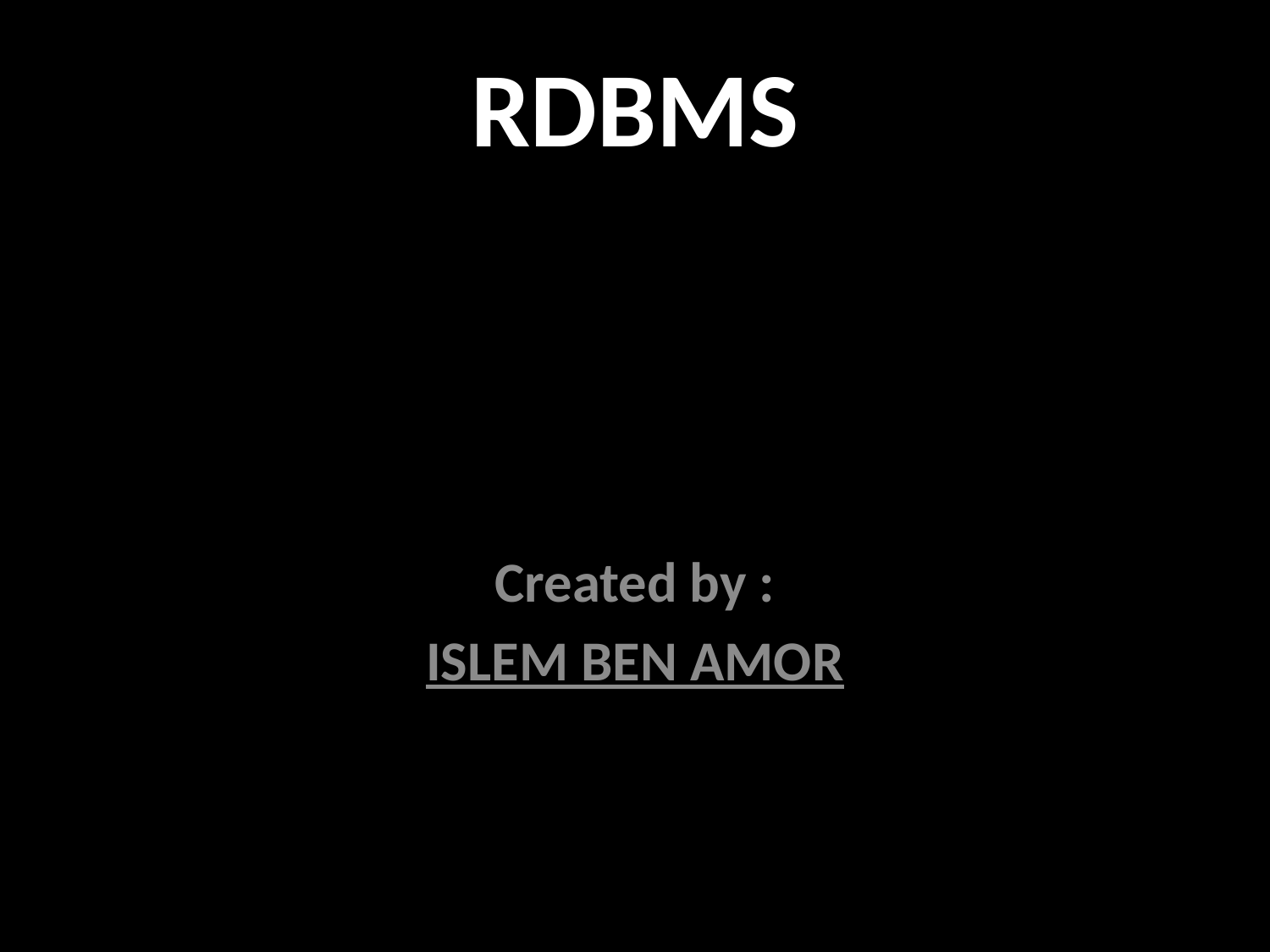

# RDBMS
Created by :
ISLEM BEN AMOR